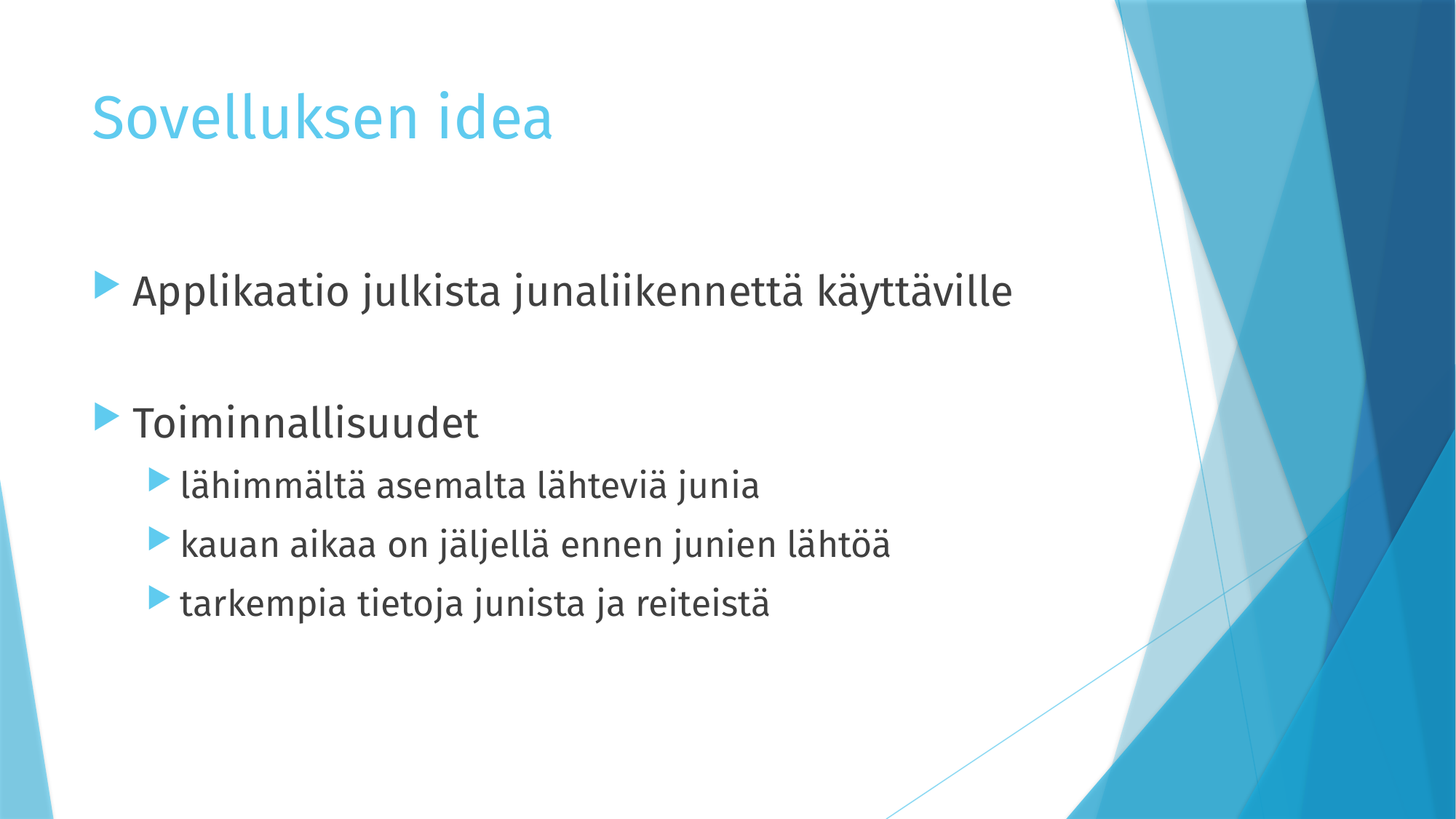

# Sovelluksen idea
Applikaatio julkista junaliikennettä käyttäville

Toiminnallisuudet
lähimmältä asemalta lähteviä junia
kauan aikaa on jäljellä ennen junien lähtöä
tarkempia tietoja junista ja reiteistä